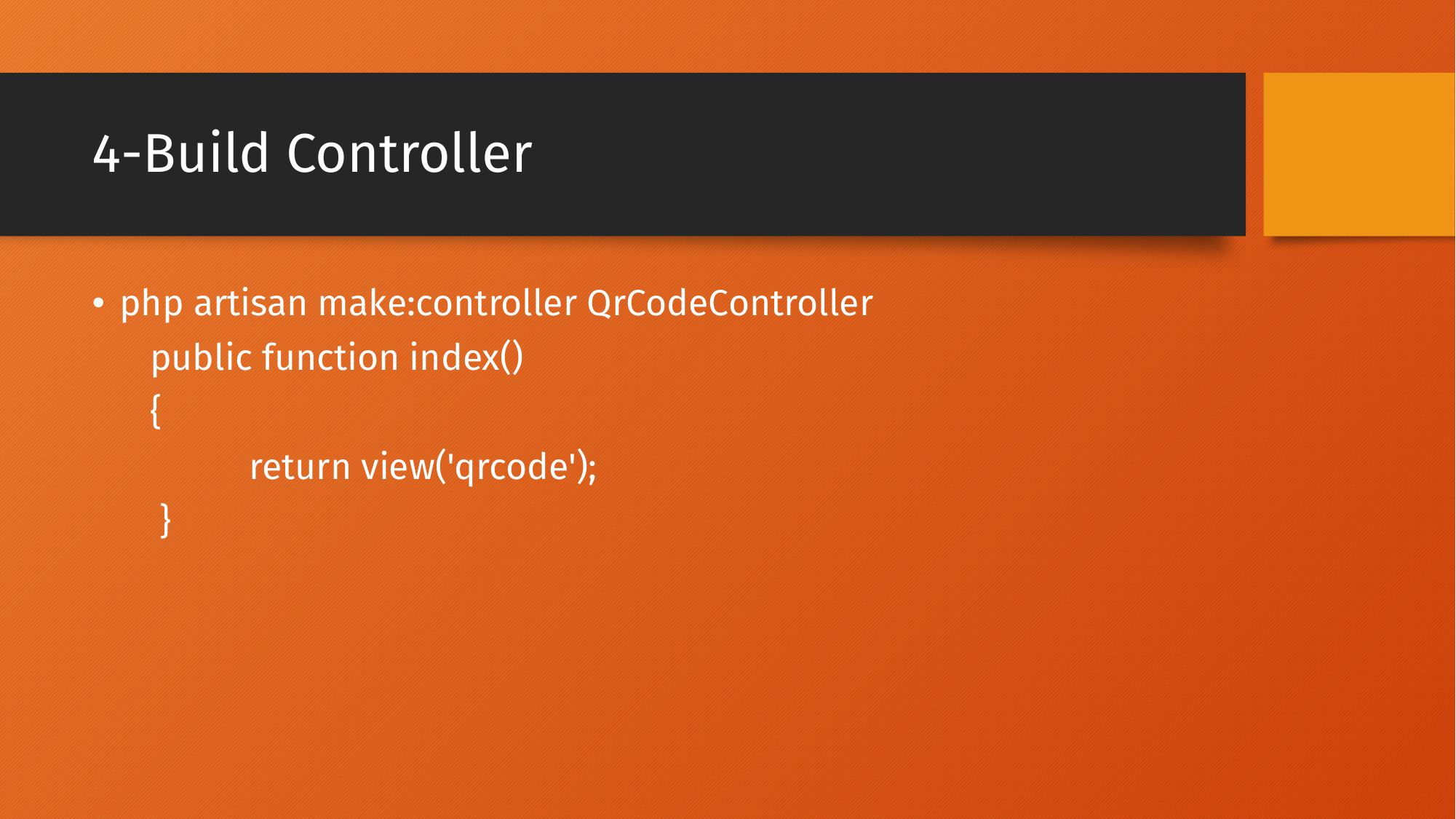

# 4-Build Controller
php artisan make:controller QrCodeController
      public function index()
      {
	     return view('qrcode');
       }